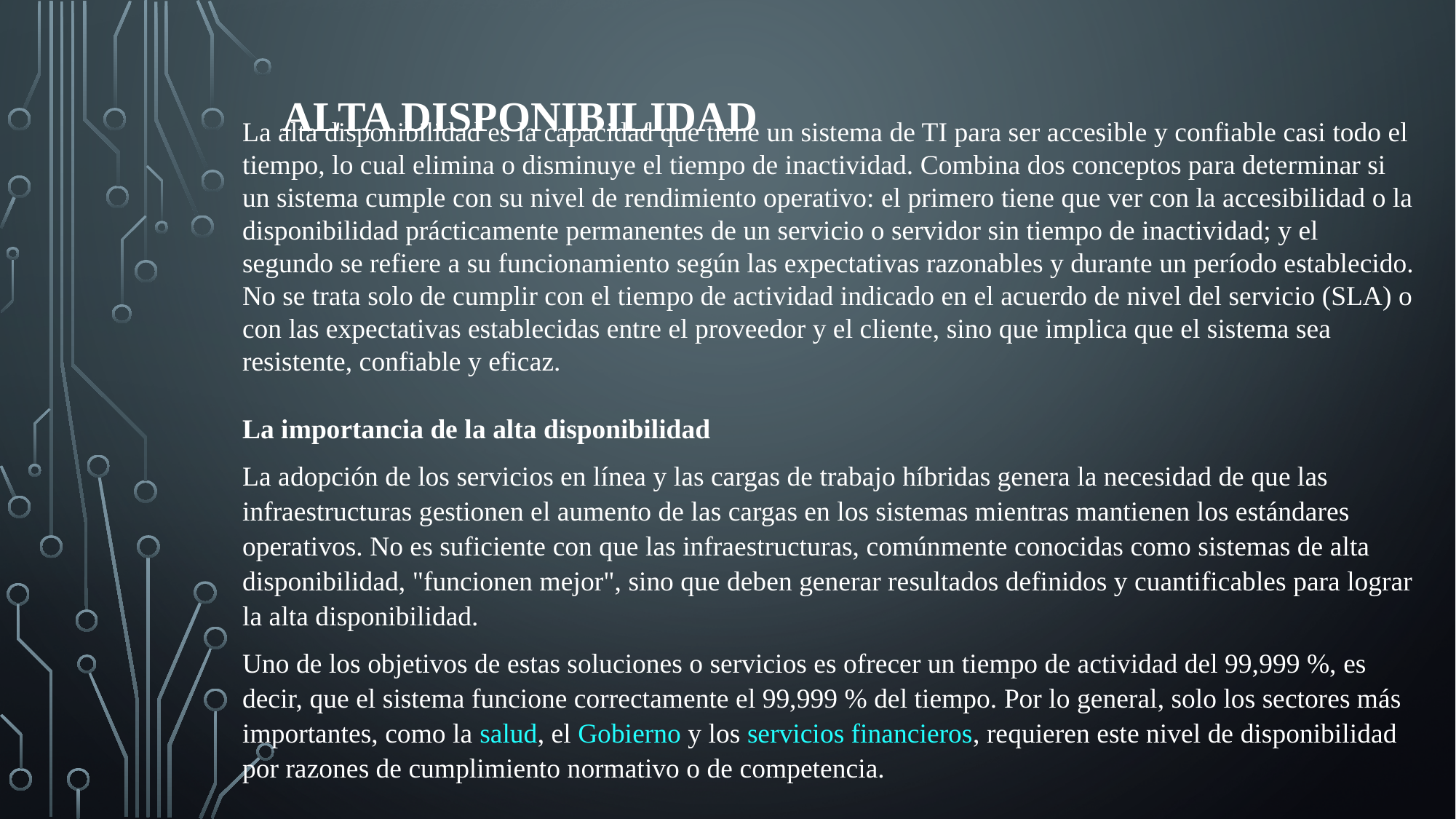

# Alta Disponibilidad
La alta disponibilidad es la capacidad que tiene un sistema de TI para ser accesible y confiable casi todo el tiempo, lo cual elimina o disminuye el tiempo de inactividad. Combina dos conceptos para determinar si un sistema cumple con su nivel de rendimiento operativo: el primero tiene que ver con la accesibilidad o la disponibilidad prácticamente permanentes de un servicio o servidor sin tiempo de inactividad; y el segundo se refiere a su funcionamiento según las expectativas razonables y durante un período establecido. No se trata solo de cumplir con el tiempo de actividad indicado en el acuerdo de nivel del servicio (SLA) o con las expectativas establecidas entre el proveedor y el cliente, sino que implica que el sistema sea resistente, confiable y eficaz.

La importancia de la alta disponibilidad
La adopción de los servicios en línea y las cargas de trabajo híbridas genera la necesidad de que las infraestructuras gestionen el aumento de las cargas en los sistemas mientras mantienen los estándares operativos. No es suficiente con que las infraestructuras, comúnmente conocidas como sistemas de alta disponibilidad, "funcionen mejor", sino que deben generar resultados definidos y cuantificables para lograr la alta disponibilidad.
Uno de los objetivos de estas soluciones o servicios es ofrecer un tiempo de actividad del 99,999 %, es decir, que el sistema funcione correctamente el 99,999 % del tiempo. Por lo general, solo los sectores más importantes, como la salud, el Gobierno y los servicios financieros, requieren este nivel de disponibilidad por razones de cumplimiento normativo o de competencia.